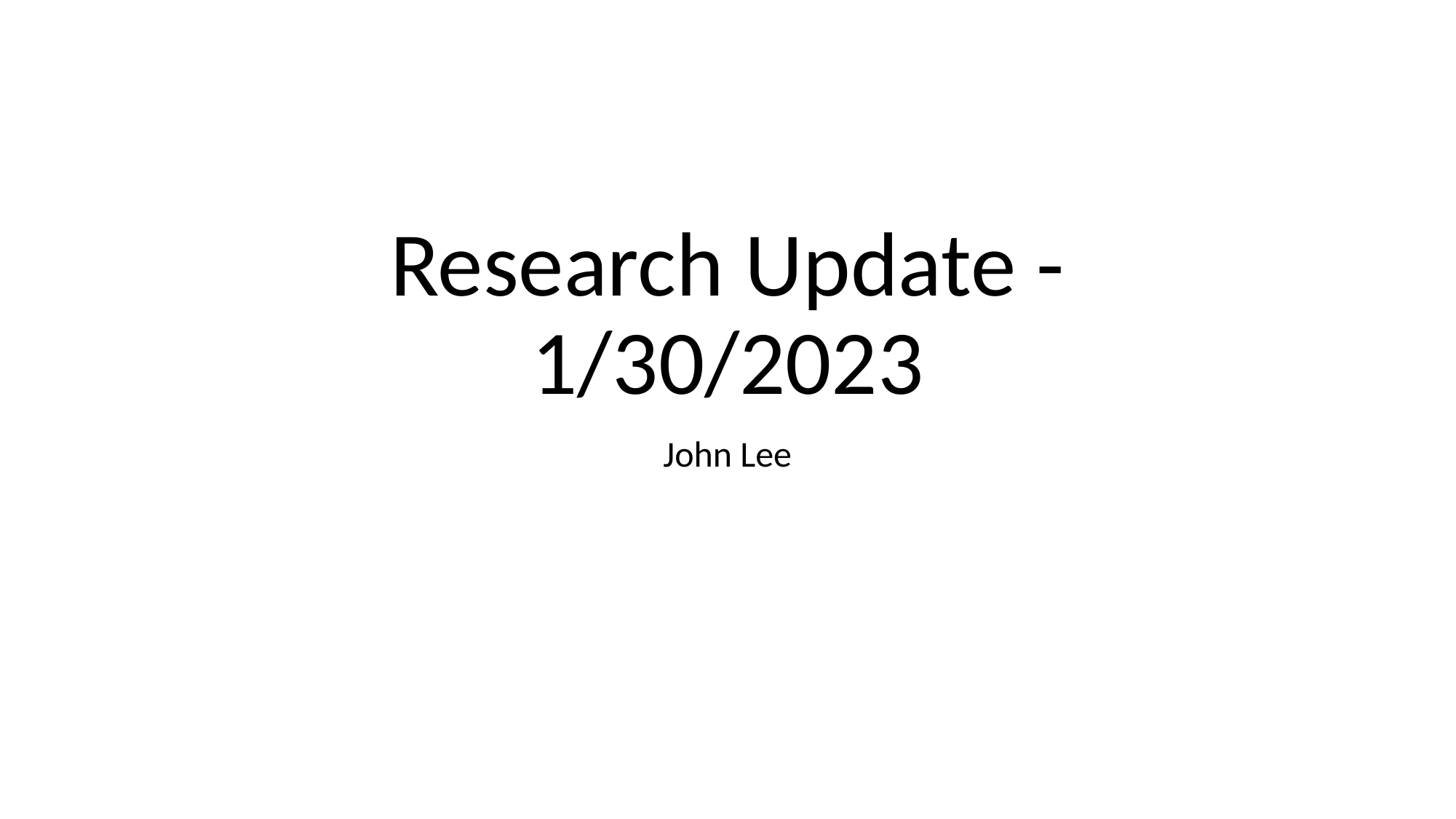

# Research Update - 1/30/2023
John Lee